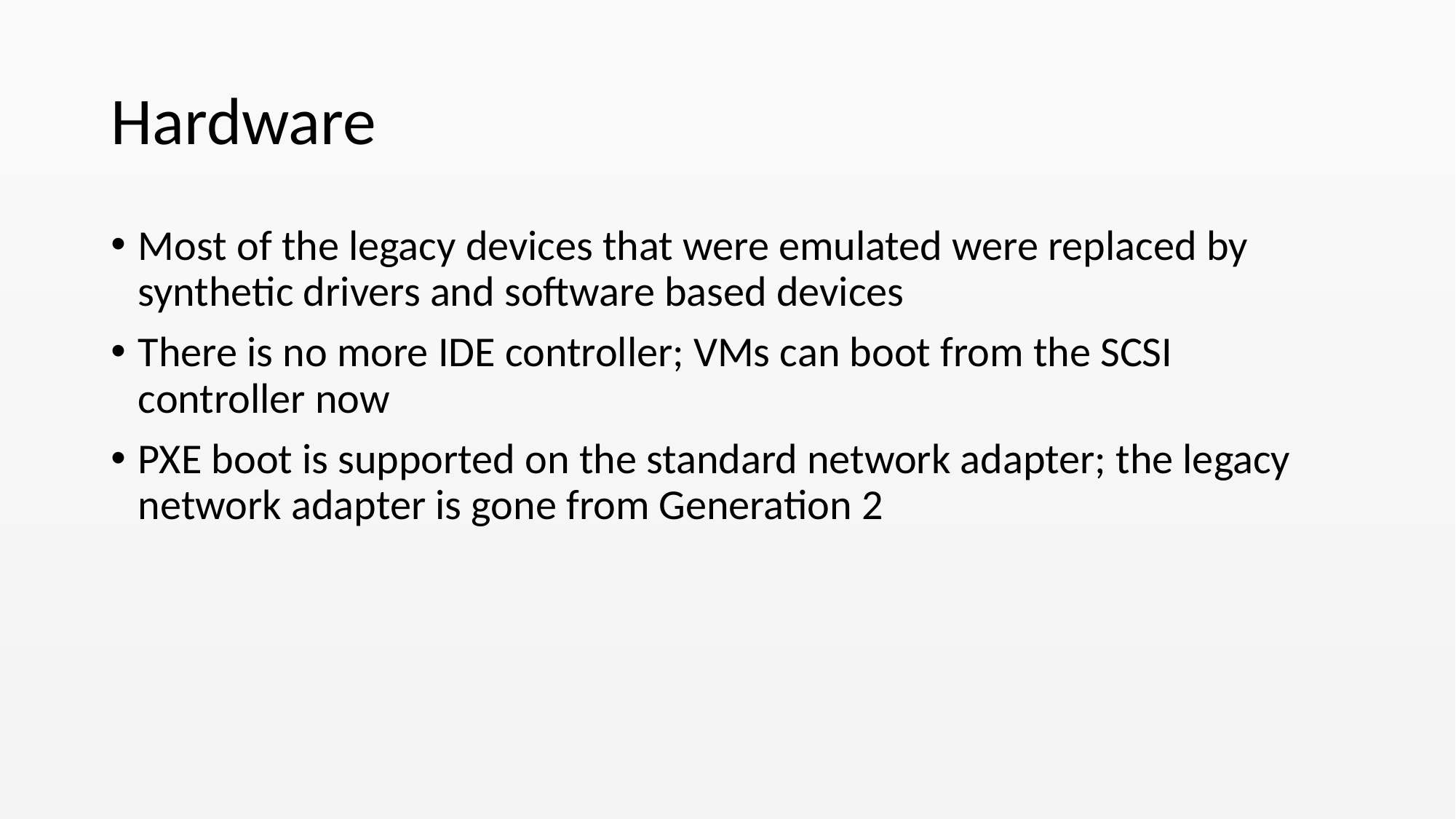

# Hardware
Most of the legacy devices that were emulated were replaced by synthetic drivers and software based devices
There is no more IDE controller; VMs can boot from the SCSI controller now
PXE boot is supported on the standard network adapter; the legacy network adapter is gone from Generation 2